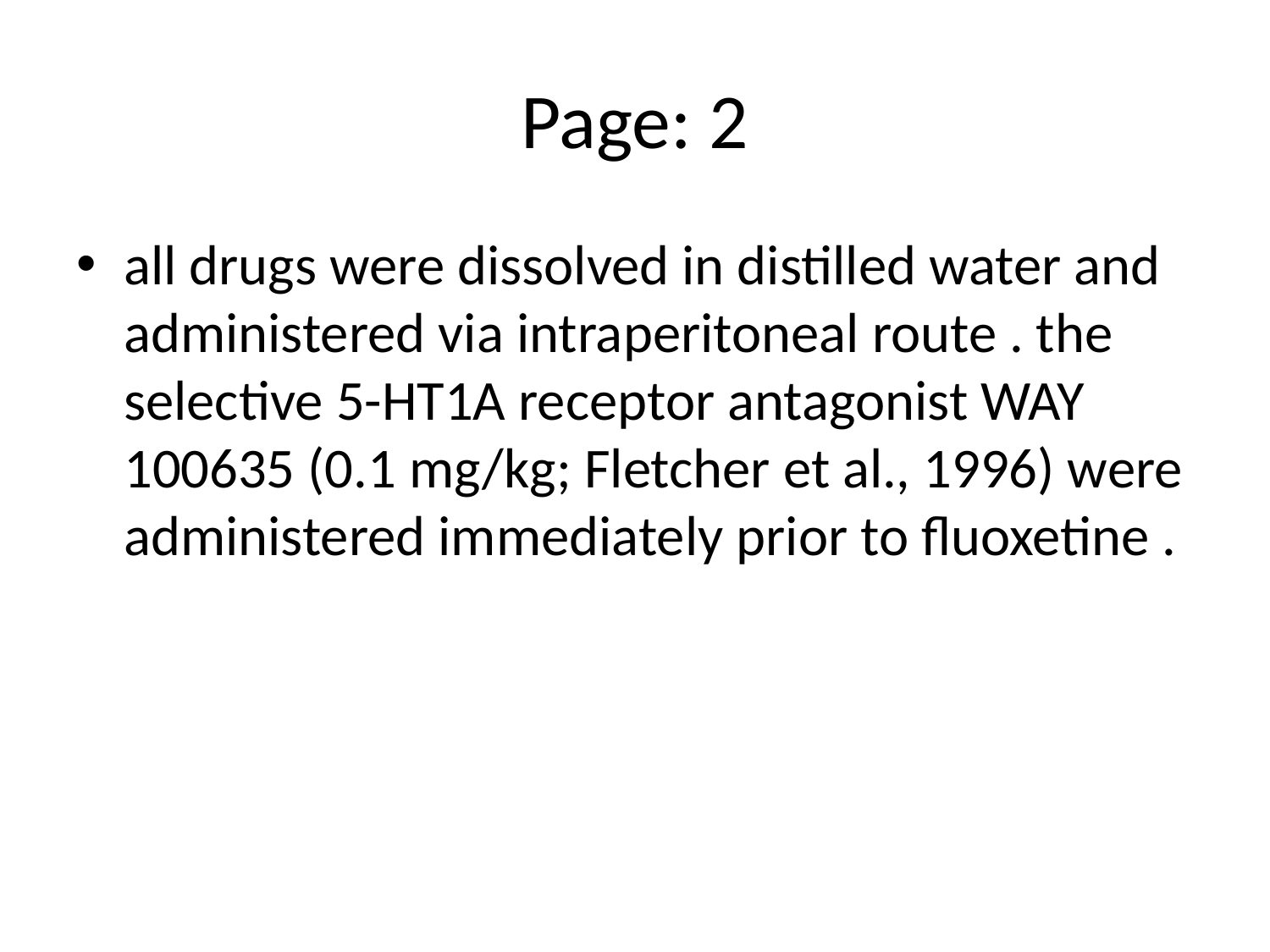

# Page: 2
all drugs were dissolved in distilled water and administered via intraperitoneal route . the selective 5-HT1A receptor antagonist WAY 100635 (0.1 mg/kg; Fletcher et al., 1996) were administered immediately prior to fluoxetine .